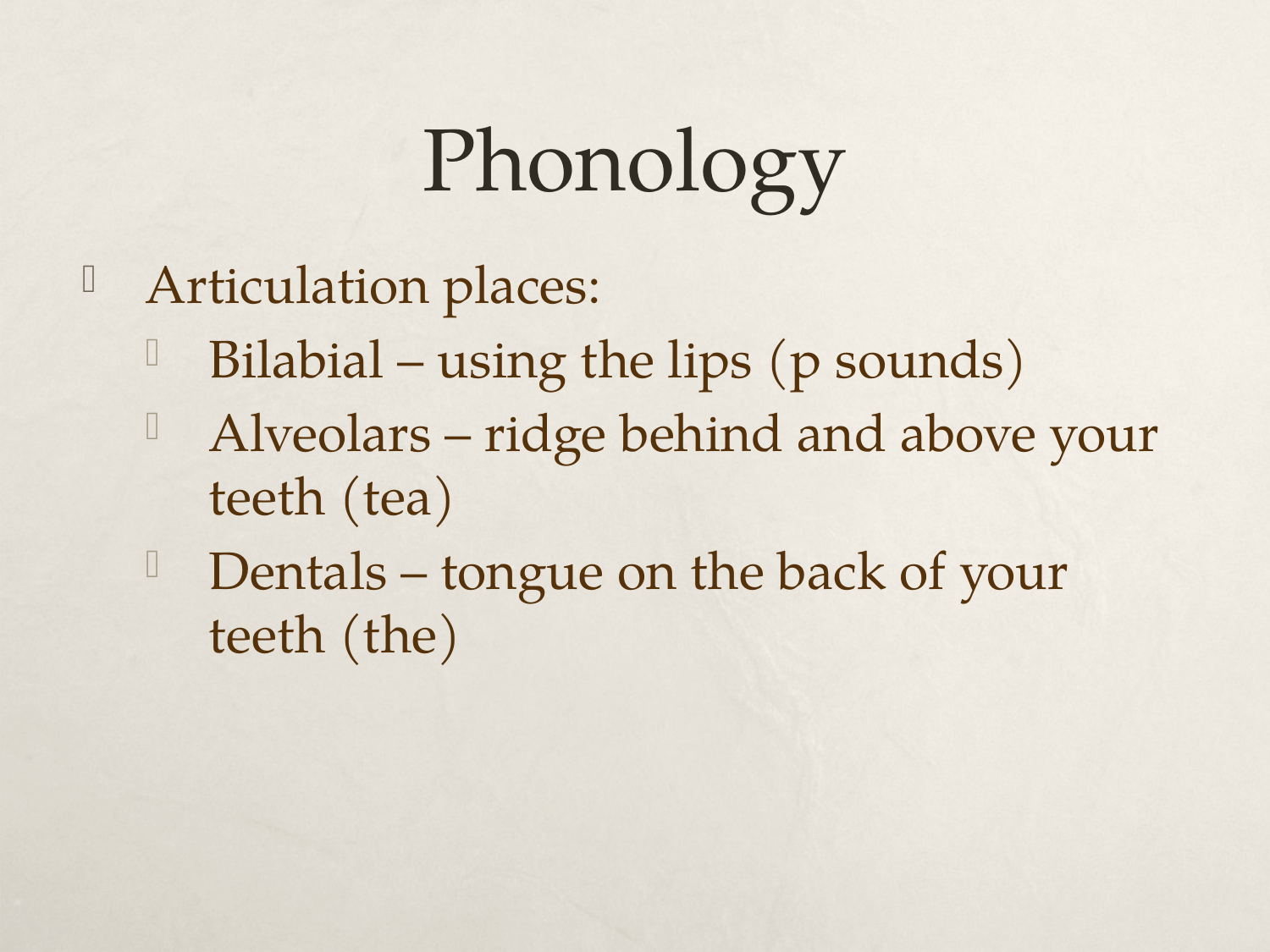

# Phonology
Articulation places:
Bilabial – using the lips (p sounds)
Alveolars – ridge behind and above your teeth (tea)
Dentals – tongue on the back of your teeth (the)